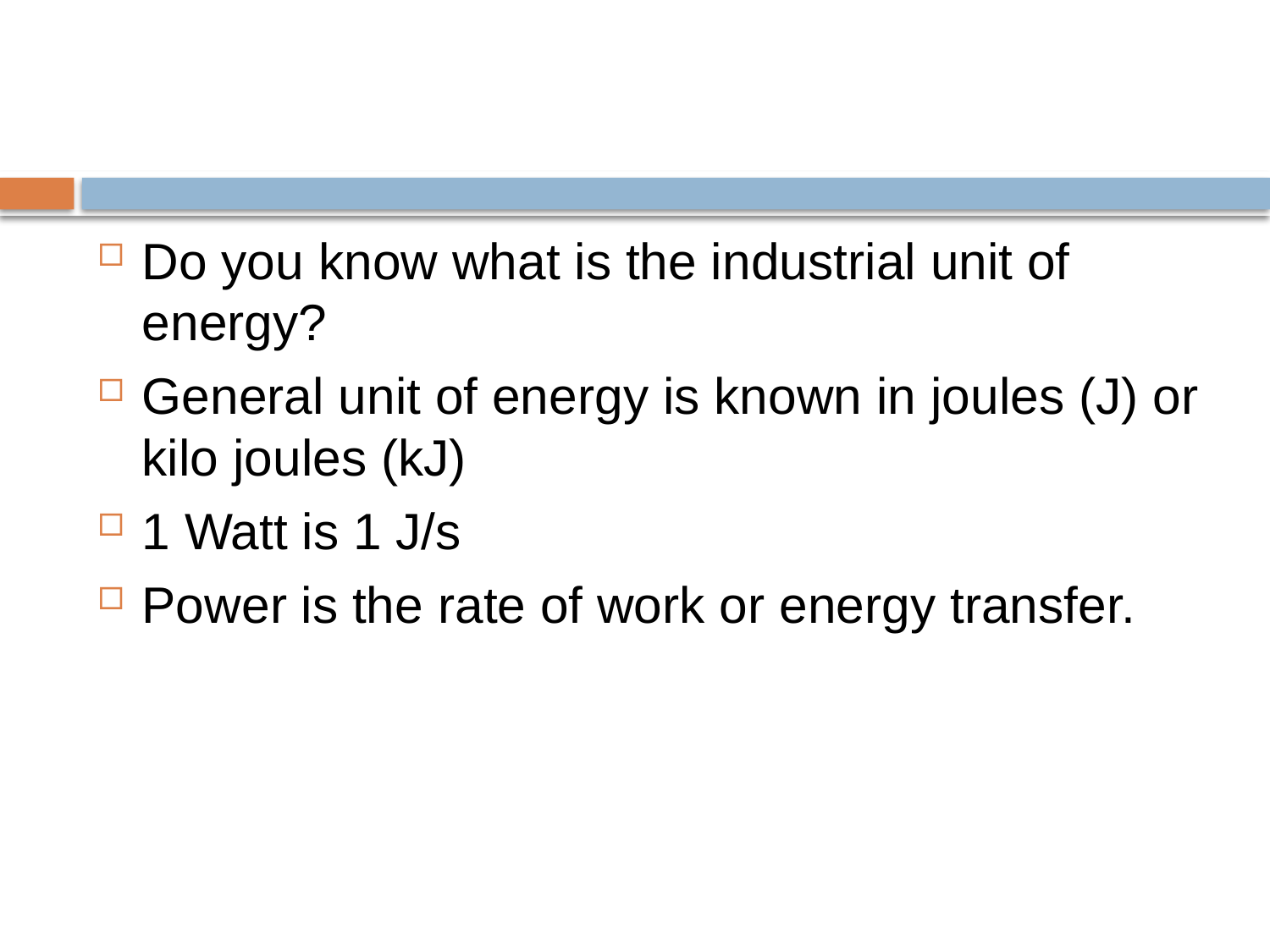

#
Do you know what is the industrial unit of energy?
General unit of energy is known in joules (J) or kilo joules (kJ)
1 Watt is 1 J/s
Power is the rate of work or energy transfer.